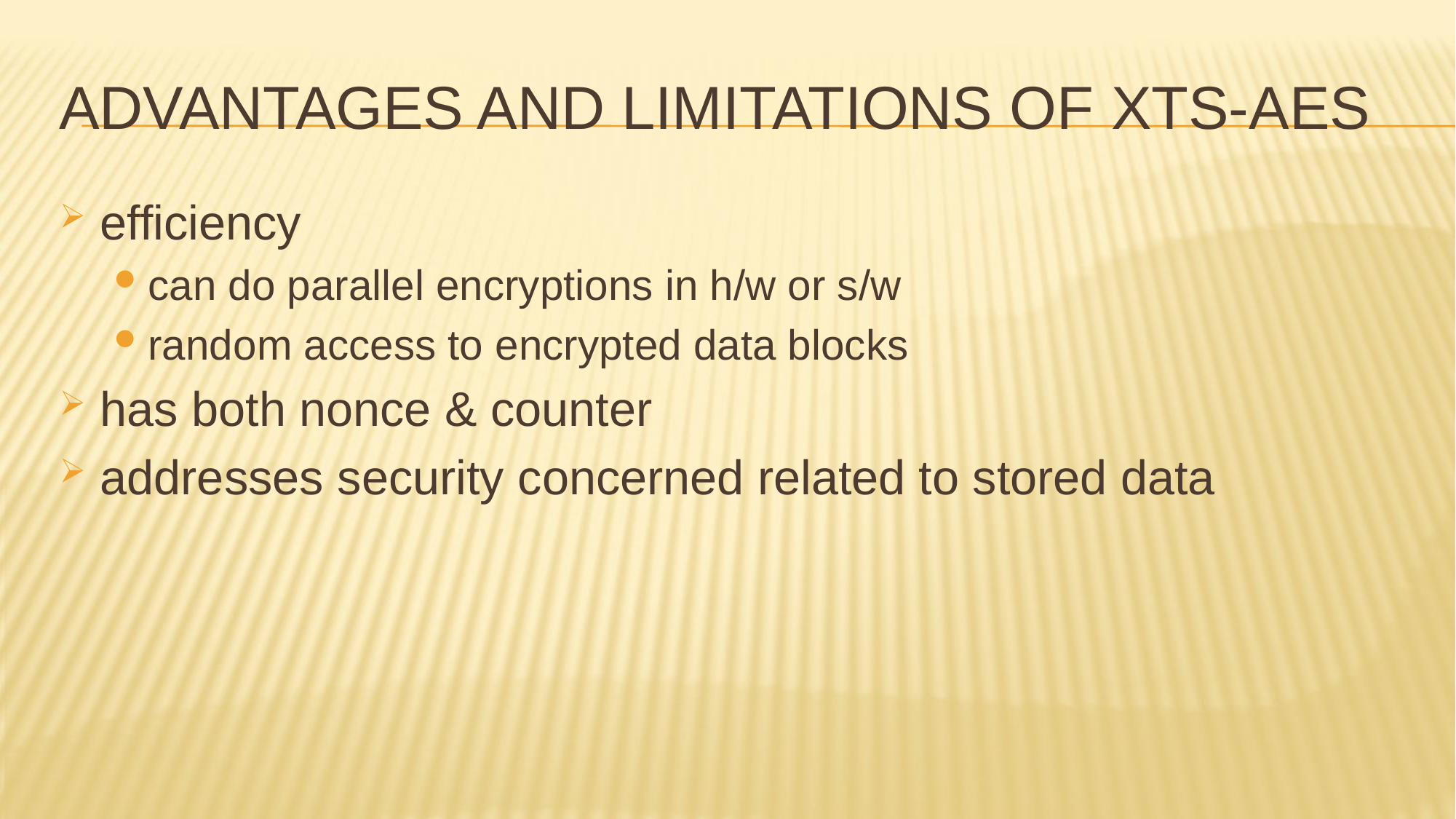

# Advantages and Limitations of XTS-AES
efficiency
can do parallel encryptions in h/w or s/w
random access to encrypted data blocks
has both nonce & counter
addresses security concerned related to stored data